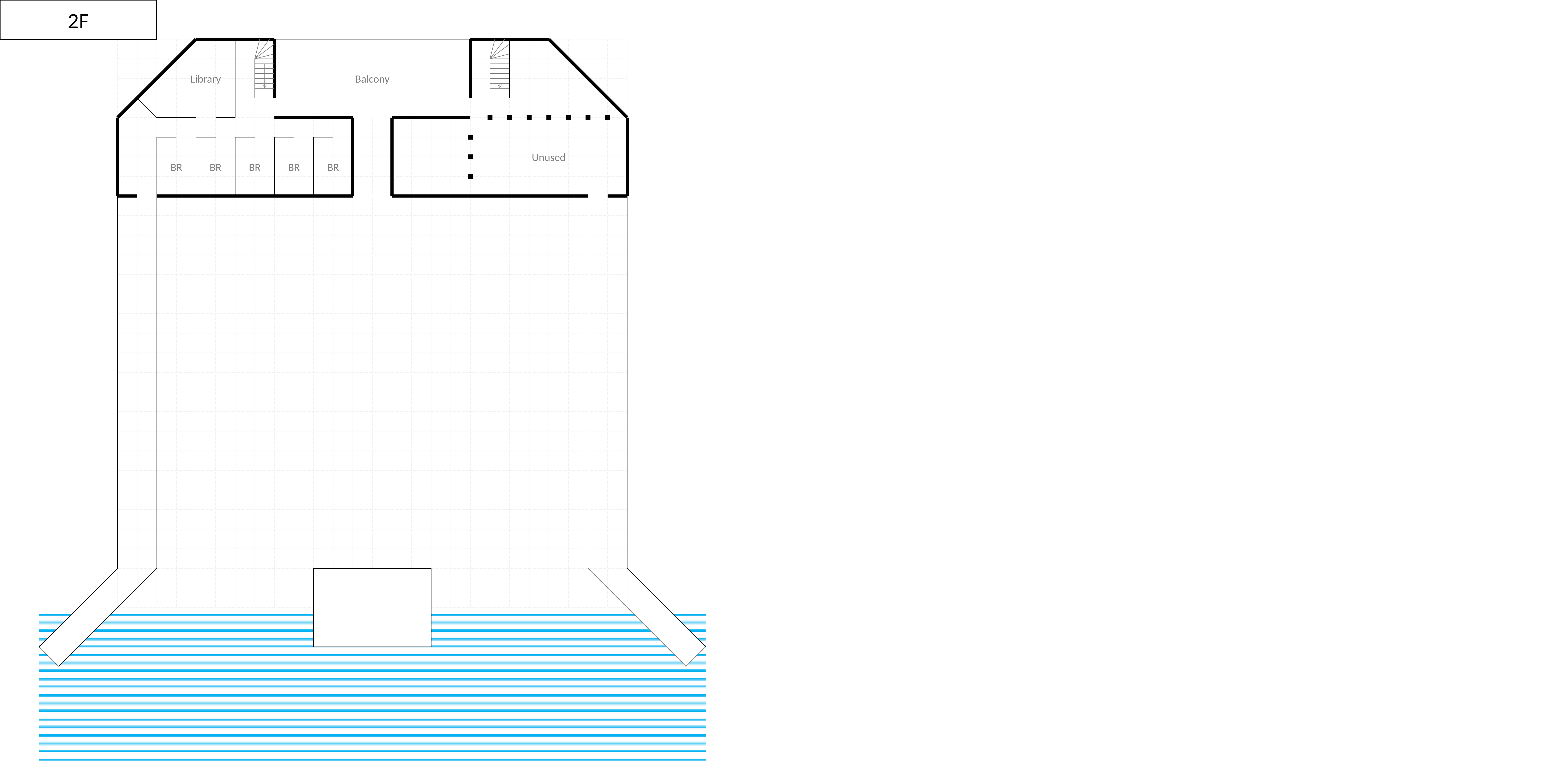

2F
Library
Balcony

Unused

BR
BR
BR
BR
BR